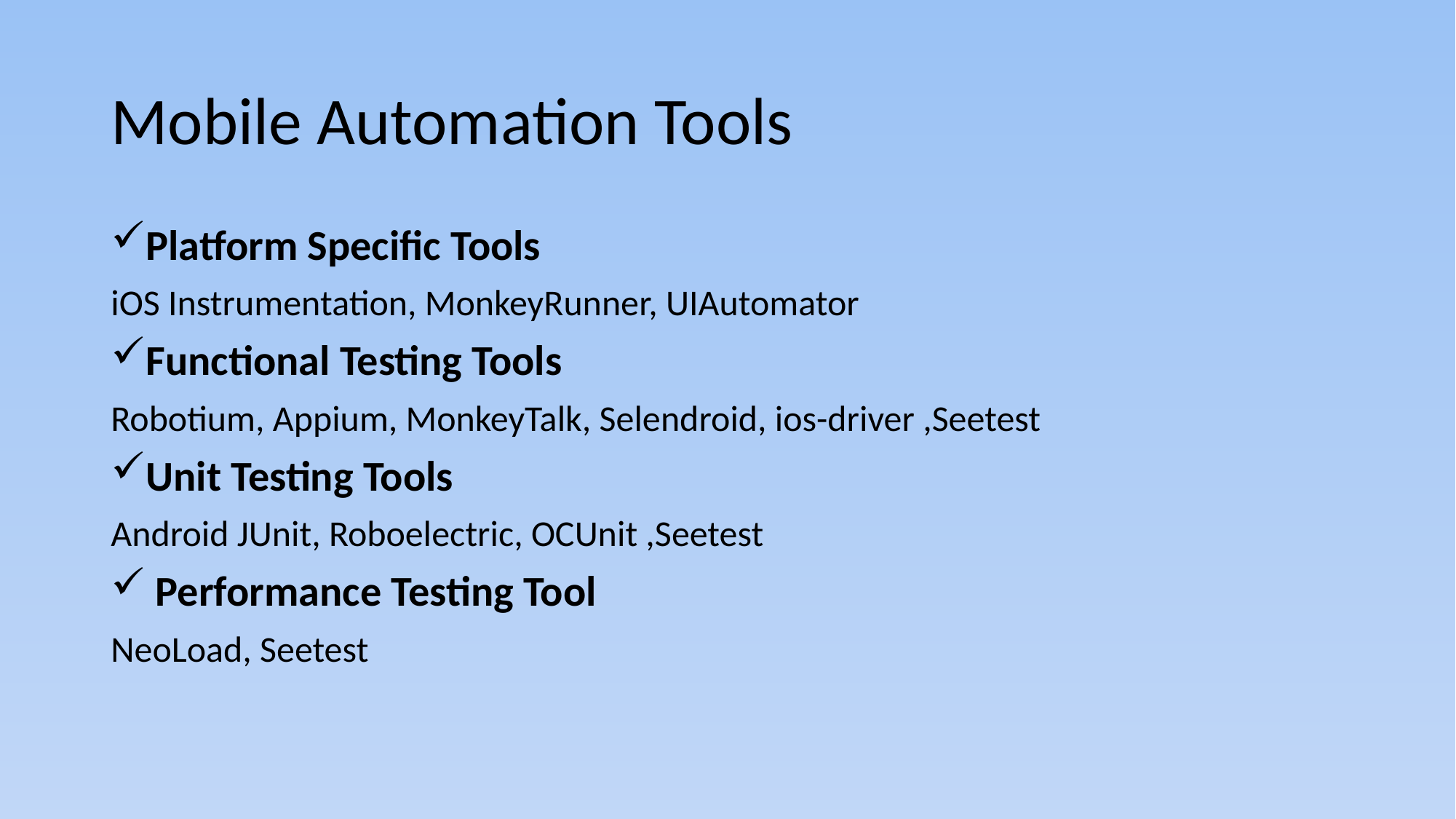

# Mobile Automation Tools
Platform Specific Tools
iOS Instrumentation, MonkeyRunner, UIAutomator
Functional Testing Tools
Robotium, Appium, MonkeyTalk, Selendroid, ios-driver ,Seetest
Unit Testing Tools
Android JUnit, Roboelectric, OCUnit ,Seetest
 Performance Testing Tool
NeoLoad, Seetest